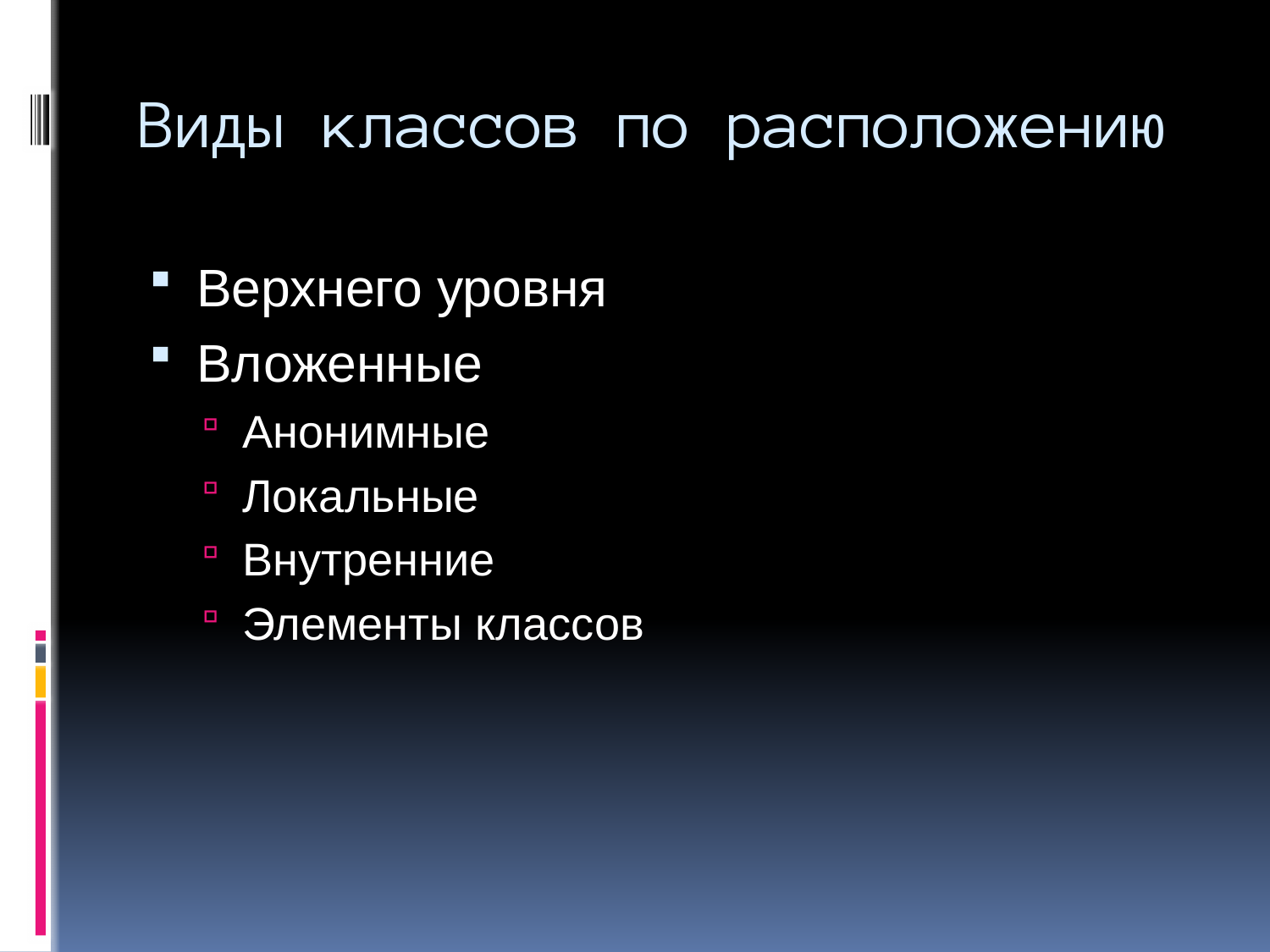

# Виды классов по расположению
Верхнего уровня
Вложенные
Анонимные
Локальные
Внутренние
Элементы классов